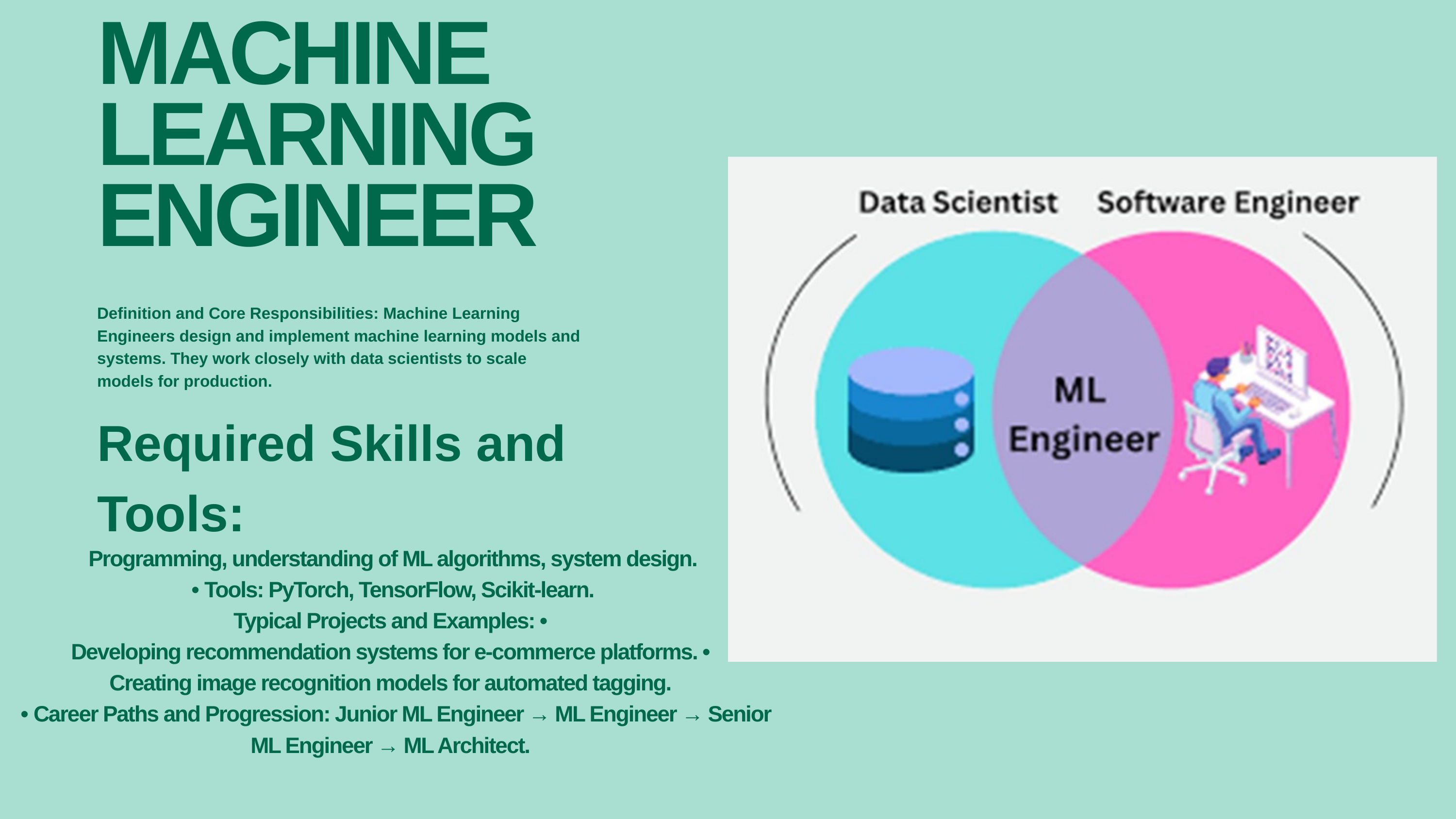

MACHINE LEARNING ENGINEER

Definition and Core Responsibilities: Machine Learning Engineers design and implement machine learning models and systems. They work closely with data scientists to scale models for production.

Required Skills and Tools:
Programming, understanding of ML algorithms, system design.
• Tools: PyTorch, TensorFlow, Scikit-learn.
Typical Projects and Examples: •
Developing recommendation systems for e-commerce platforms. •
Creating image recognition models for automated tagging.
 • Career Paths and Progression: Junior ML Engineer → ML Engineer → Senior ML Engineer → ML Architect.